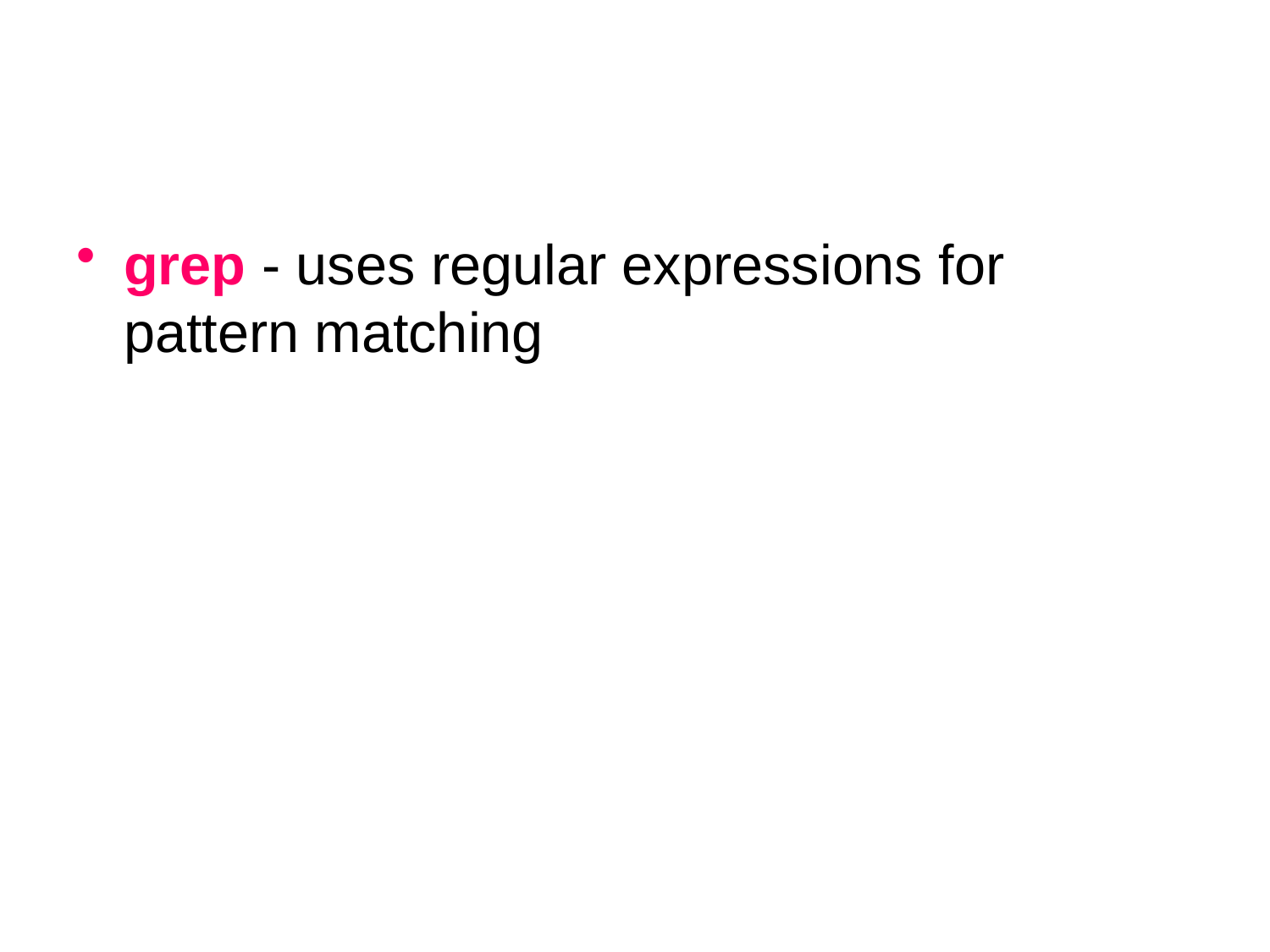

grep - uses regular expressions for pattern matching